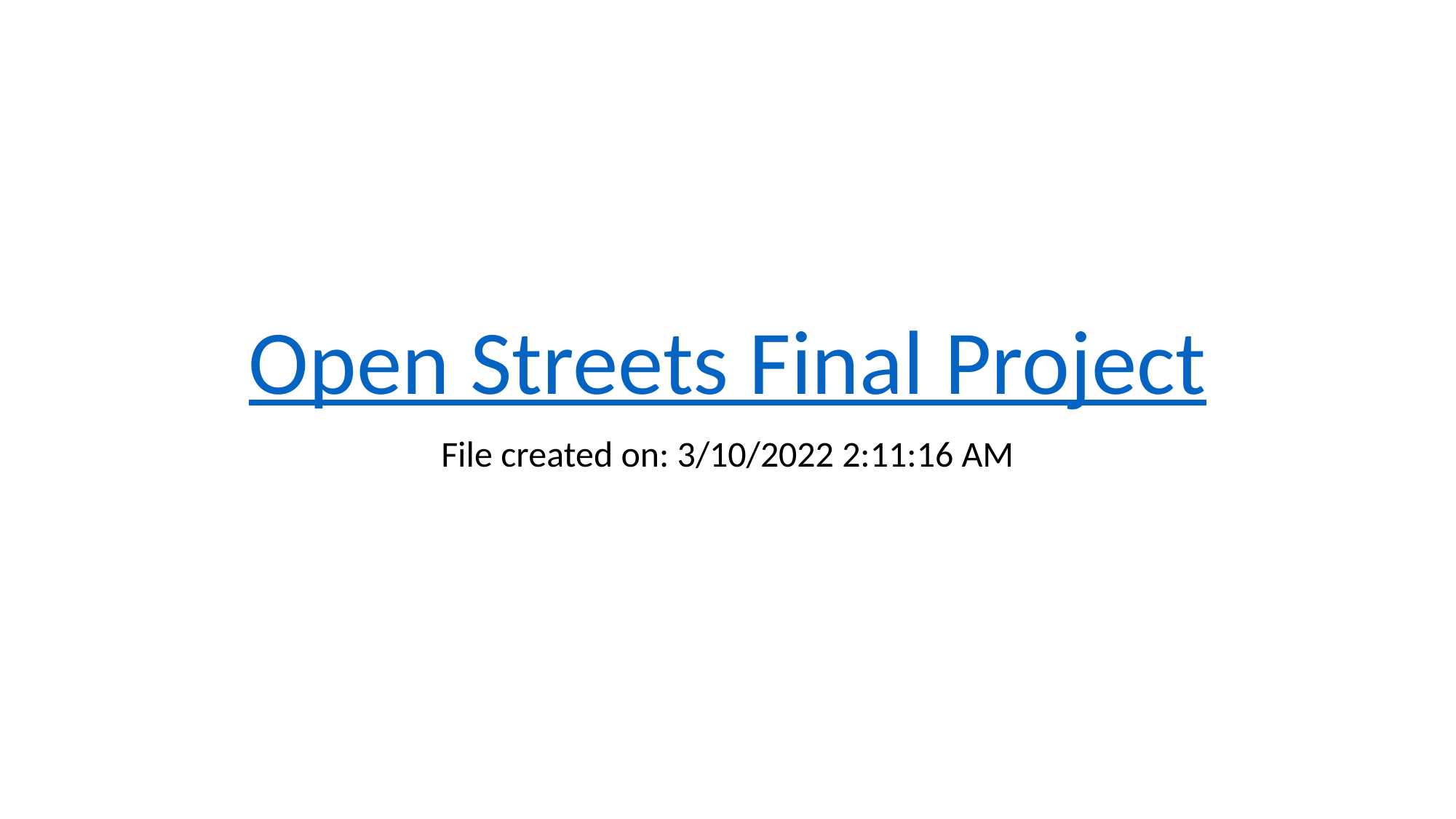

# Open Streets Final Project
File created on: 3/10/2022 2:11:16 AM